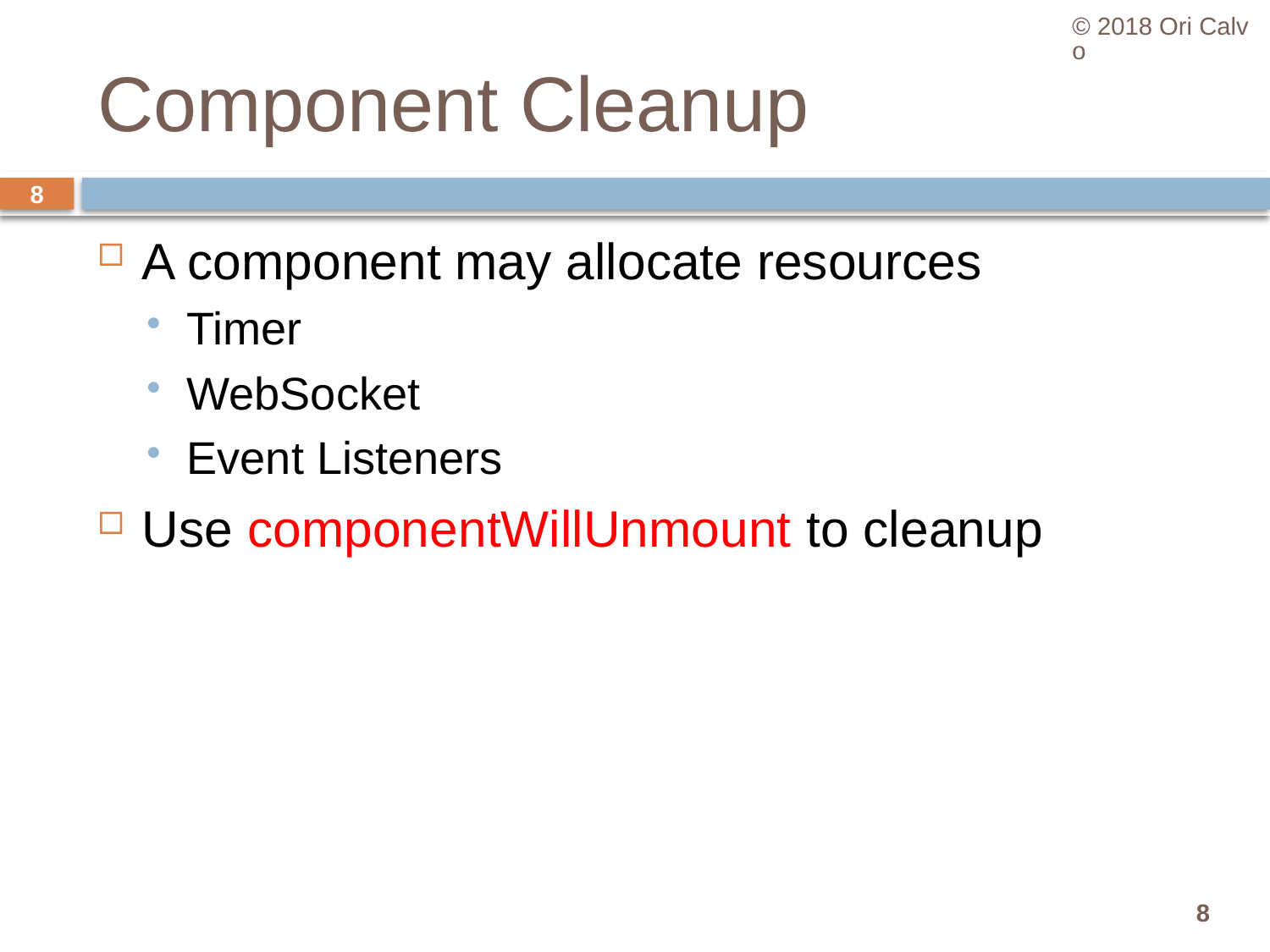

© 2018 Ori Calvo
# Component Cleanup
8
A component may allocate resources
Timer
WebSocket
Event Listeners
Use componentWillUnmount to cleanup